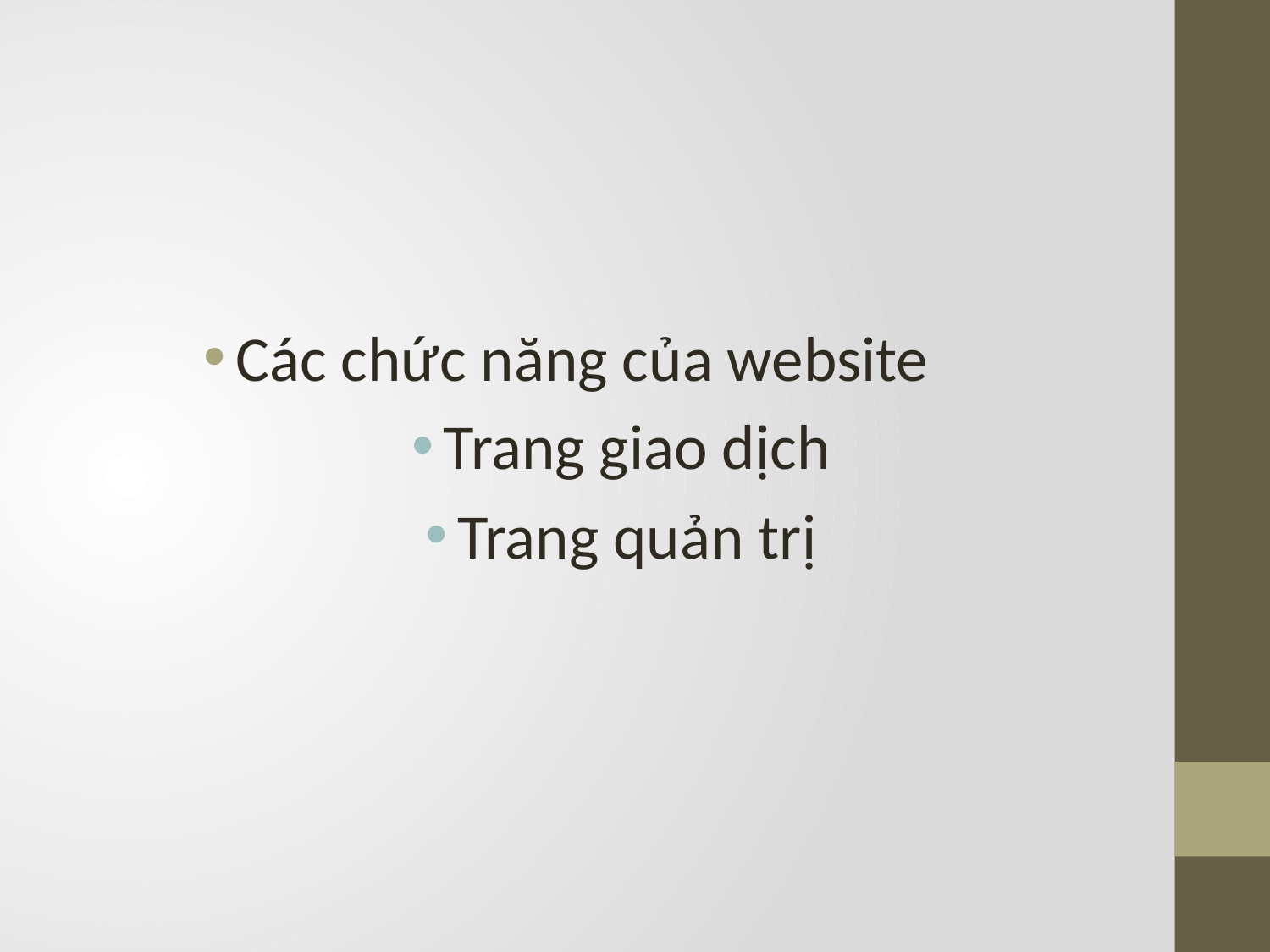

#

Các chức năng của website
Trang giao dịch
Trang quản trị